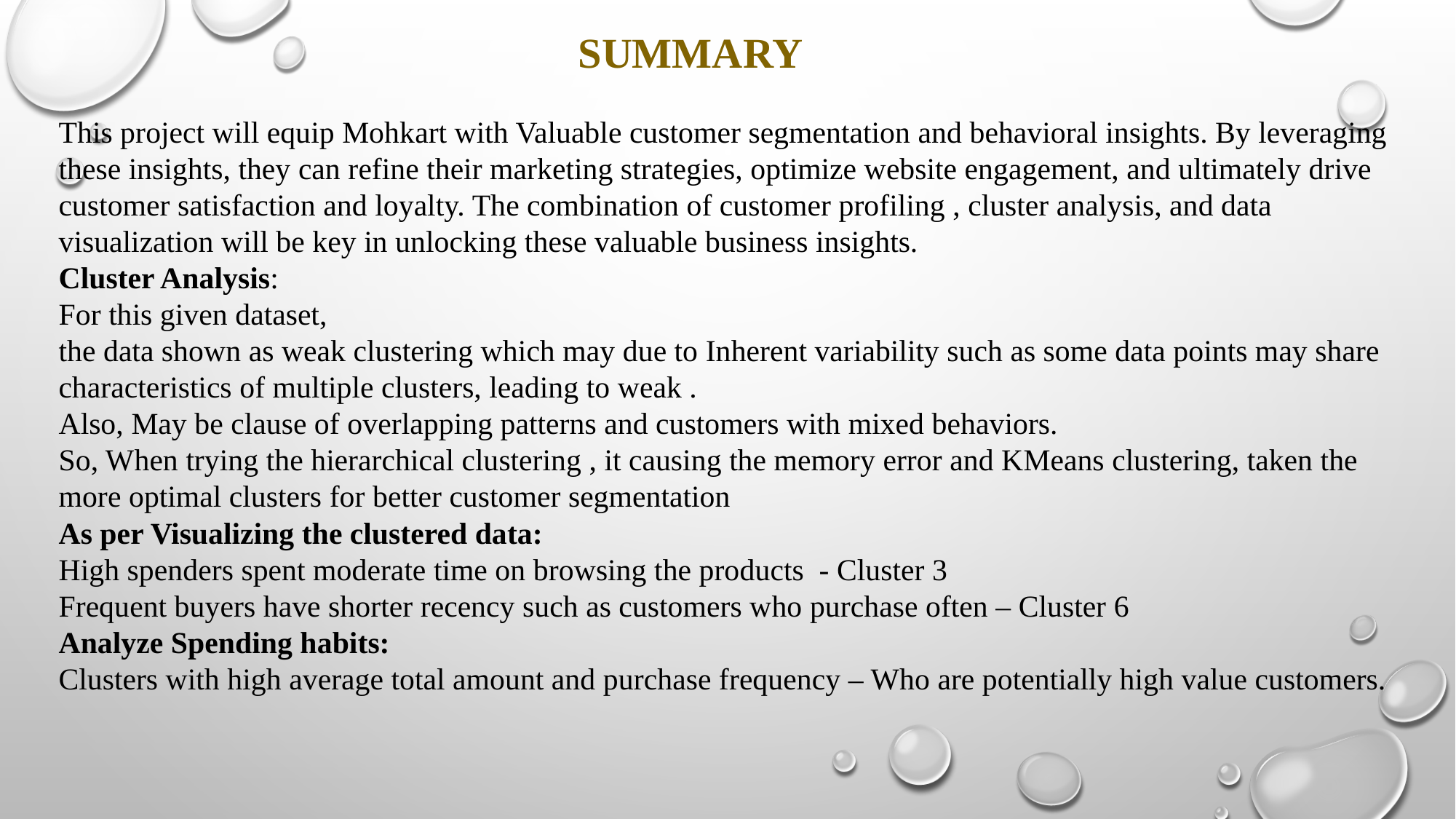

SUMMARY
This project will equip Mohkart with Valuable customer segmentation and behavioral insights. By leveraging these insights, they can refine their marketing strategies, optimize website engagement, and ultimately drive customer satisfaction and loyalty. The combination of customer profiling , cluster analysis, and data visualization will be key in unlocking these valuable business insights.
Cluster Analysis:
For this given dataset,
the data shown as weak clustering which may due to Inherent variability such as some data points may share characteristics of multiple clusters, leading to weak .
Also, May be clause of overlapping patterns and customers with mixed behaviors.
So, When trying the hierarchical clustering , it causing the memory error and KMeans clustering, taken the more optimal clusters for better customer segmentation
As per Visualizing the clustered data:
High spenders spent moderate time on browsing the products  - Cluster 3
Frequent buyers have shorter recency such as customers who purchase often – Cluster 6
Analyze Spending habits:
Clusters with high average total amount and purchase frequency – Who are potentially high value customers.